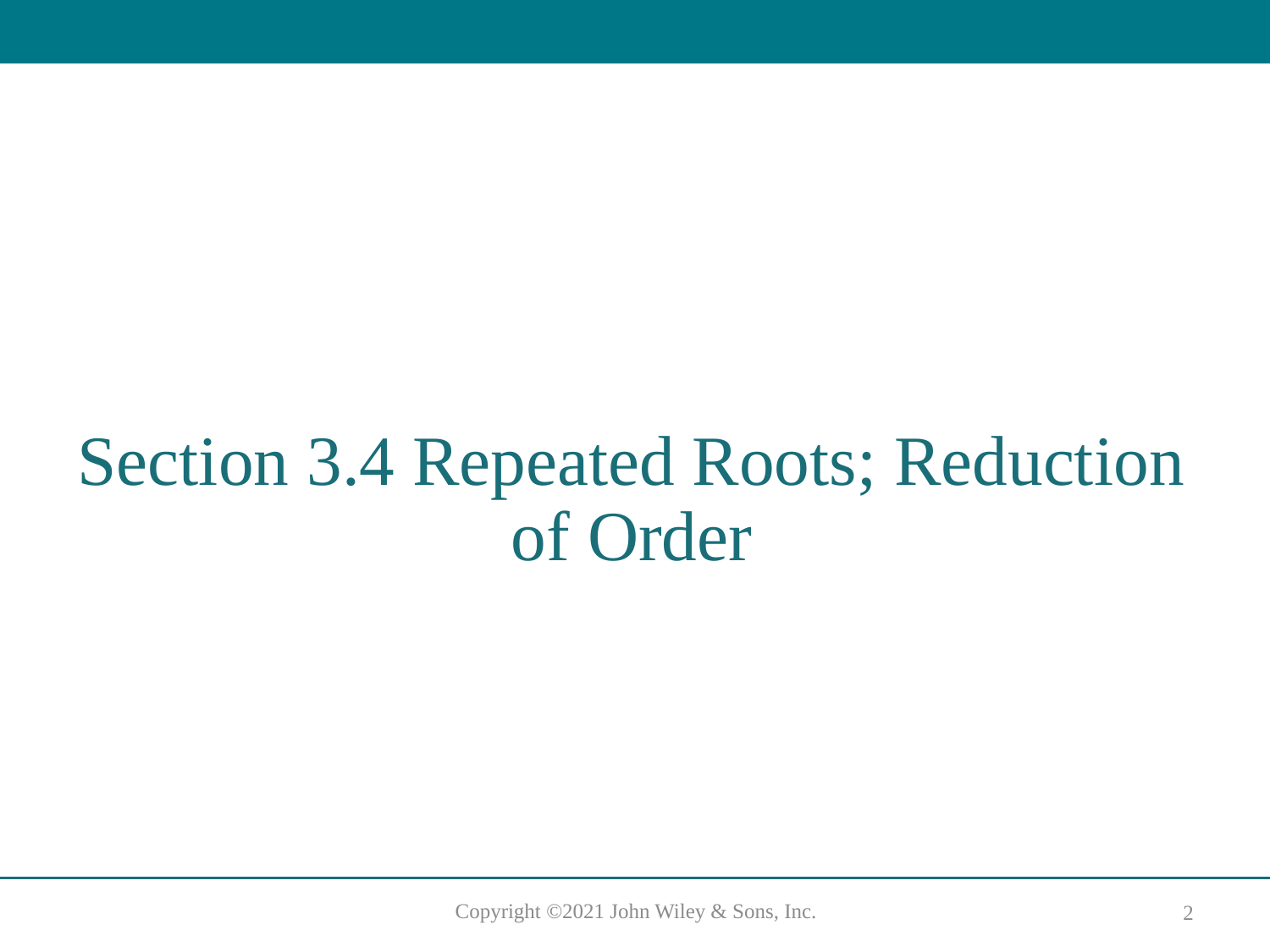

# Section 3.4 Repeated Roots; Reduction of Order